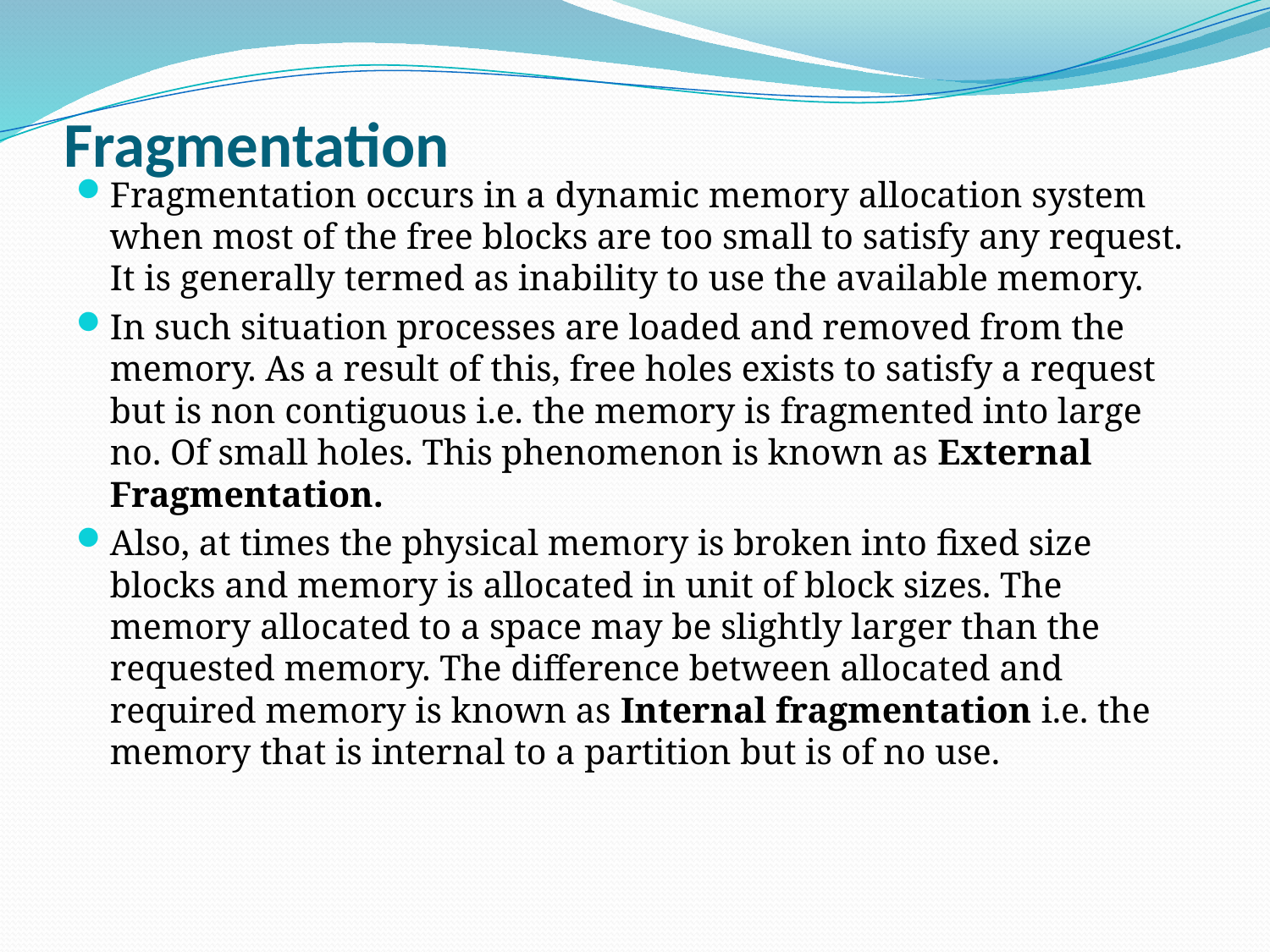

# Fragmentation
Fragmentation occurs in a dynamic memory allocation system when most of the free blocks are too small to satisfy any request. It is generally termed as inability to use the available memory.
In such situation processes are loaded and removed from the memory. As a result of this, free holes exists to satisfy a request but is non contiguous i.e. the memory is fragmented into large no. Of small holes. This phenomenon is known as External Fragmentation.
Also, at times the physical memory is broken into fixed size blocks and memory is allocated in unit of block sizes. The memory allocated to a space may be slightly larger than the requested memory. The difference between allocated and required memory is known as Internal fragmentation i.e. the memory that is internal to a partition but is of no use.